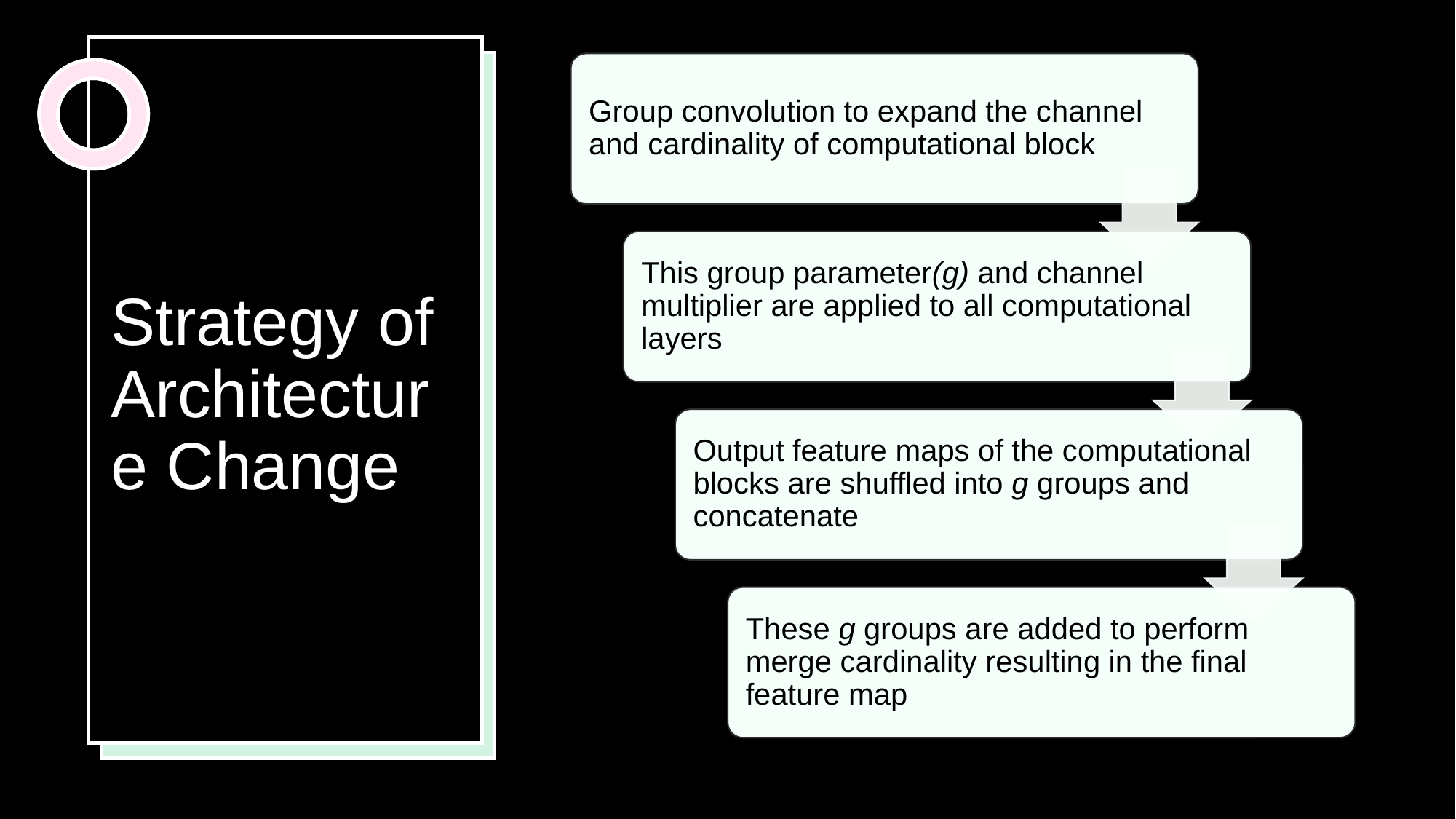

Group convolution to expand the channel and cardinality of computational block
This group parameter(g) and channel multiplier are applied to all computational layers
Output feature maps of the computational blocks are shuffled into g groups and concatenate
These g groups are added to perform merge cardinality resulting in the final feature map

# Strategy of Architecture Change